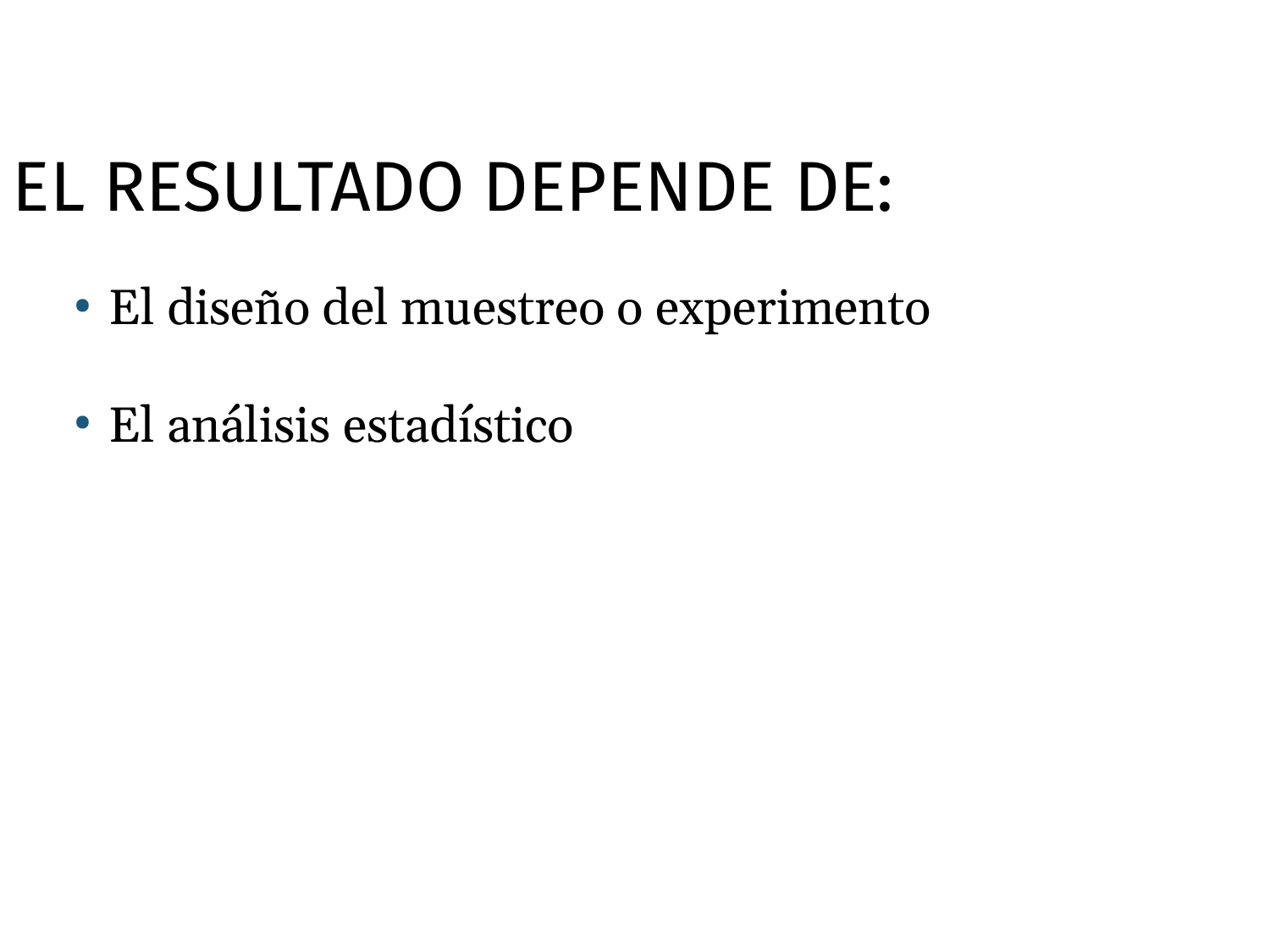

21
# EL RESULTADO DEPENDE DE:
El diseño del muestreo o experimento

El análisis estadístico